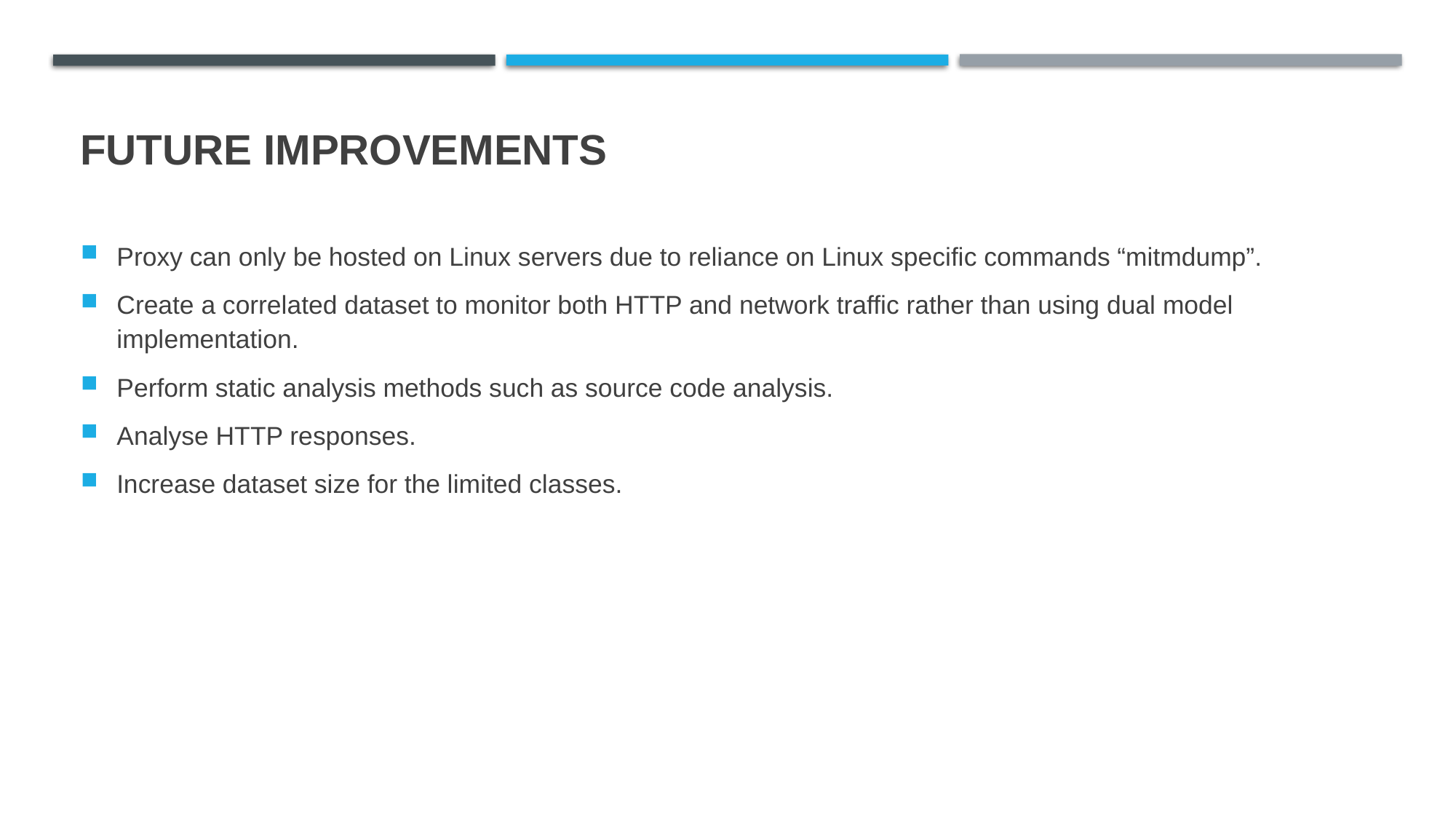

# Future Improvements
Proxy can only be hosted on Linux servers due to reliance on Linux specific commands “mitmdump”.
Create a correlated dataset to monitor both HTTP and network traffic rather than using dual model implementation.
Perform static analysis methods such as source code analysis.
Analyse HTTP responses.
Increase dataset size for the limited classes.